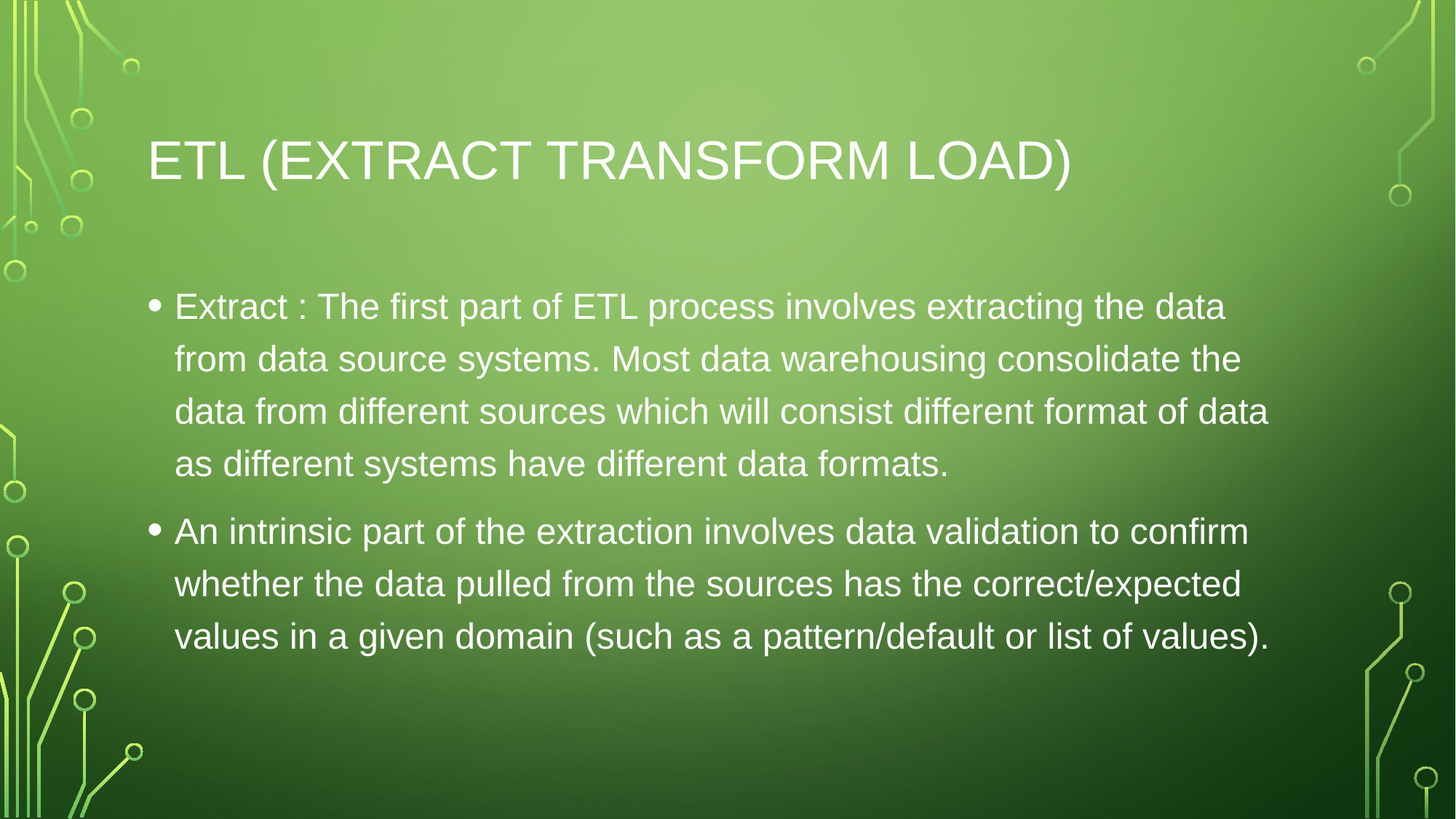

# ETL (EXTRACT TRANSFORM LOAD)
Extract : The first part of ETL process involves extracting the data from data source systems. Most data warehousing consolidate the data from different sources which will consist different format of data as different systems have different data formats.
An intrinsic part of the extraction involves data validation to confirm whether the data pulled from the sources has the correct/expected values in a given domain (such as a pattern/default or list of values).